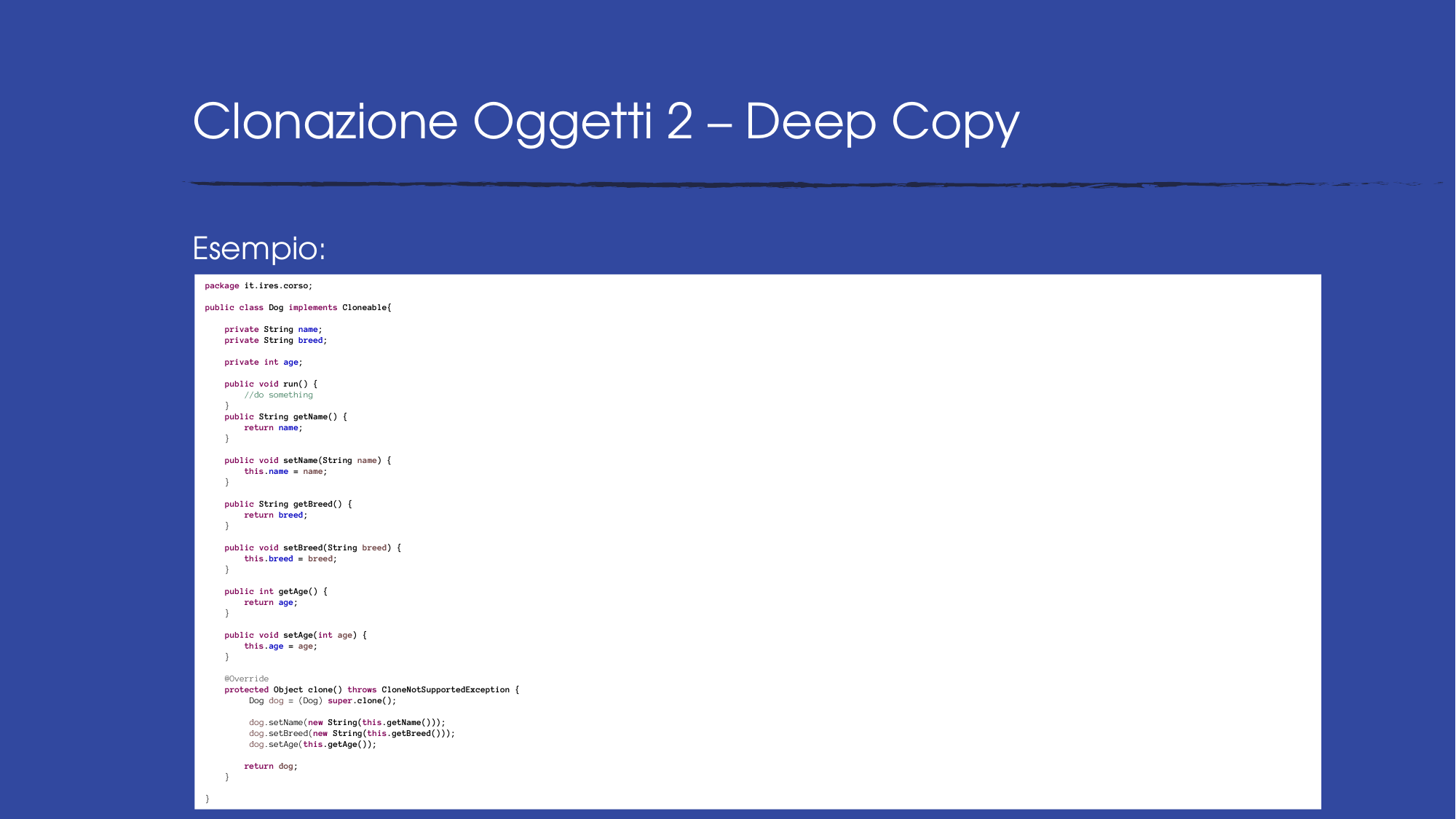

# Clonazione Oggetti 2 – Deep Copy
Esempio:

package it.ires.corso;

public class Dog implements Cloneable{

    private String name;
    private String breed;

    private int age;

    public void run() {
        //do something
    }
    public String getName() {
        return name;
    }

    public void setName(String name) {
        this.name = name;
    }

    public String getBreed() {
        return breed;
    }

    public void setBreed(String breed) {
        this.breed = breed;
    }

    public int getAge() {
        return age;
    }

    public void setAge(int age) {
        this.age = age;
    }

    @Override
    protected Object clone() throws CloneNotSupportedException {
         Dog dog = (Dog) super.clone();

         dog.setName(new String(this.getName()));
         dog.setBreed(new String(this.getBreed()));
         dog.setAge(this.getAge());

        return dog;
    }

}